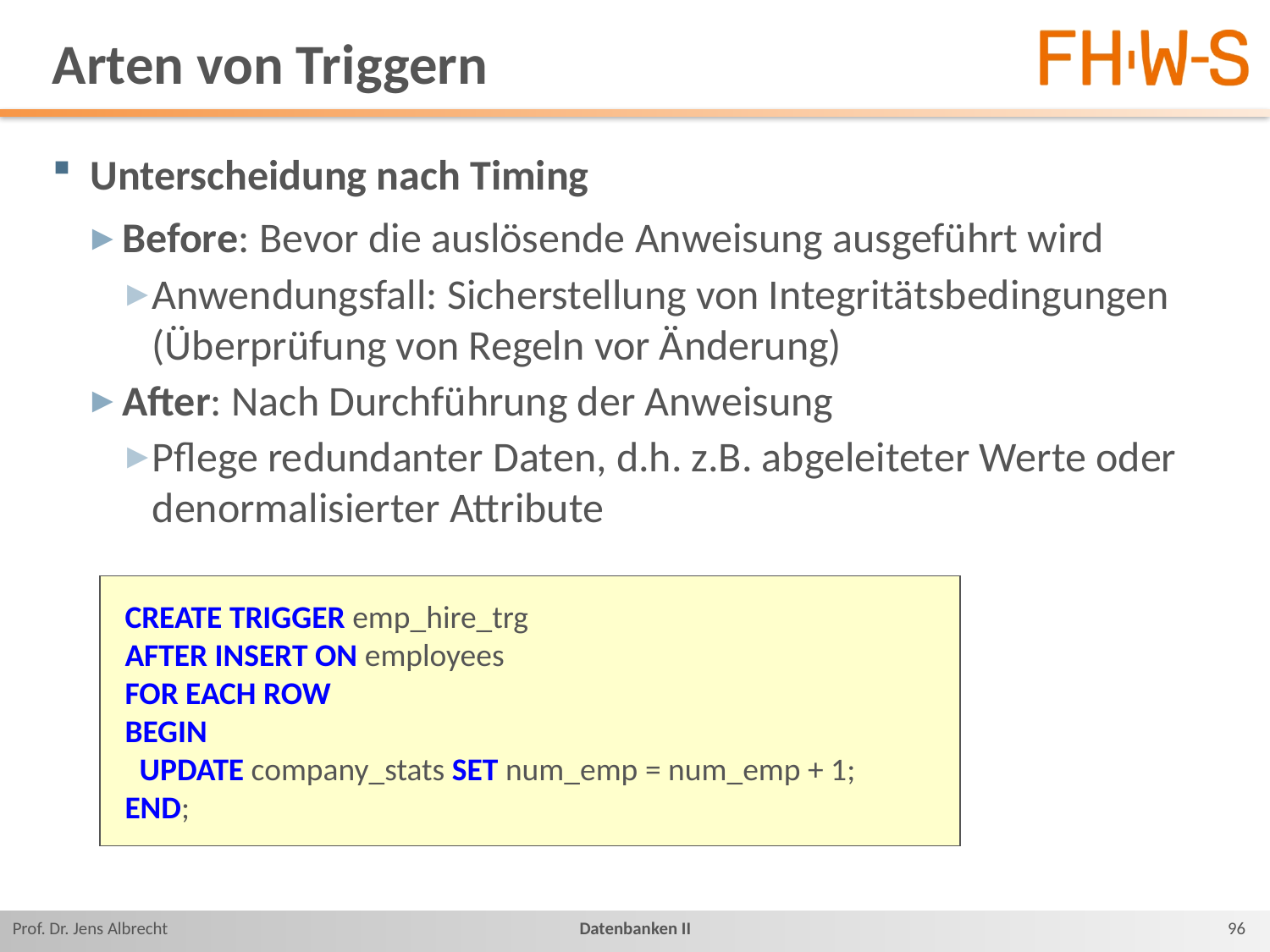

# Arten von Triggern
Unterscheidung nach Timing
Before: Bevor die auslösende Anweisung ausgeführt wird
Anwendungsfall: Sicherstellung von Integritätsbedingungen (Überprüfung von Regeln vor Änderung)
After: Nach Durchführung der Anweisung
Pflege redundanter Daten, d.h. z.B. abgeleiteter Werte oder denormalisierter Attribute
CREATE TRIGGER emp_hire_trg
AFTER INSERT ON employees
FOR EACH ROW
BEGIN
  UPDATE company_stats SET num_emp = num_emp + 1;
END;